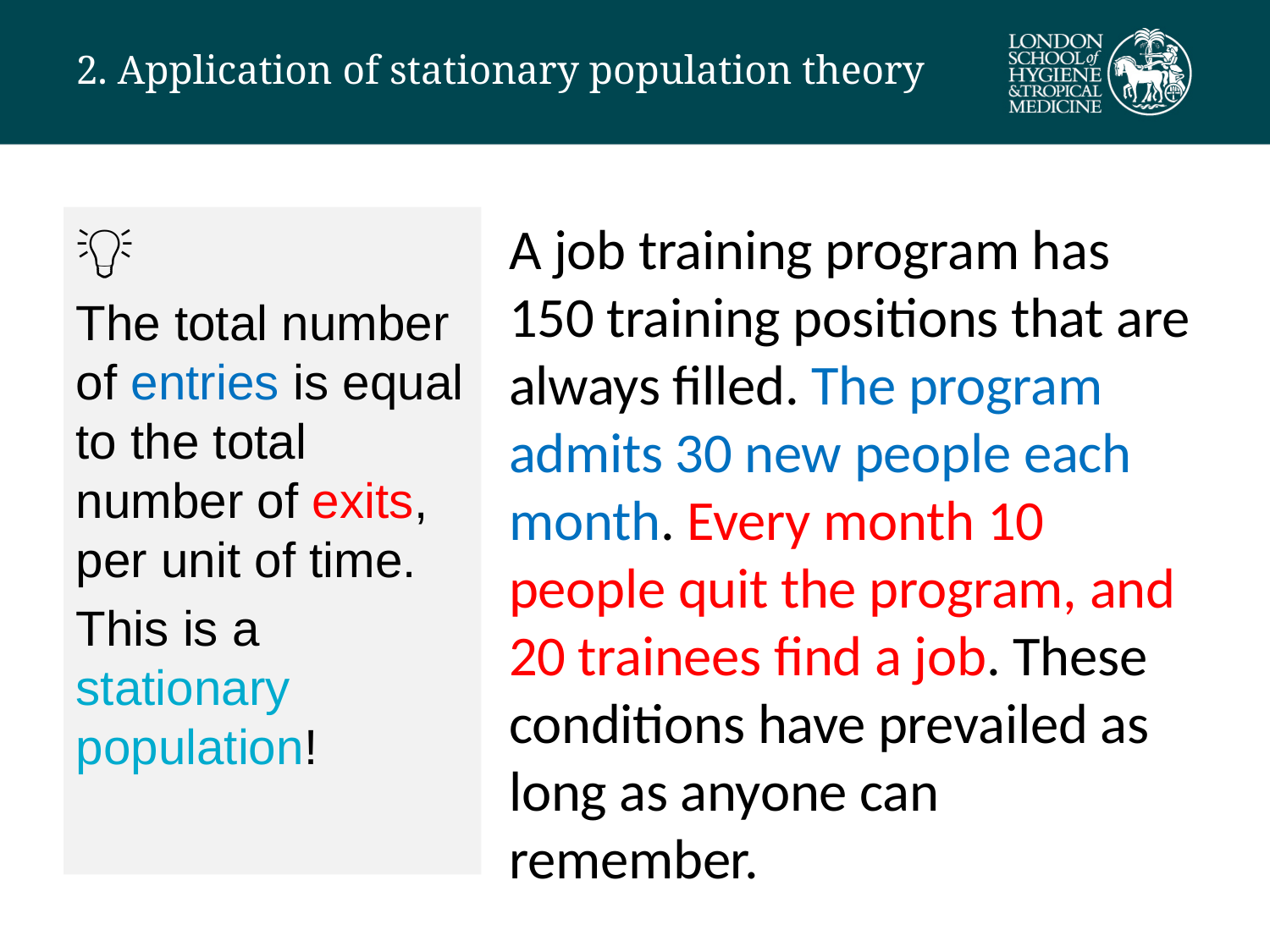

# 2. Application of stationary population theory
💡
The total number of entries is equal to the total number of exits, per unit of time.
This is a stationary population!
A job training program has 150 training positions that are always filled. The program admits 30 new people each month. Every month 10 people quit the program, and 20 trainees find a job. These conditions have prevailed as long as anyone can remember.